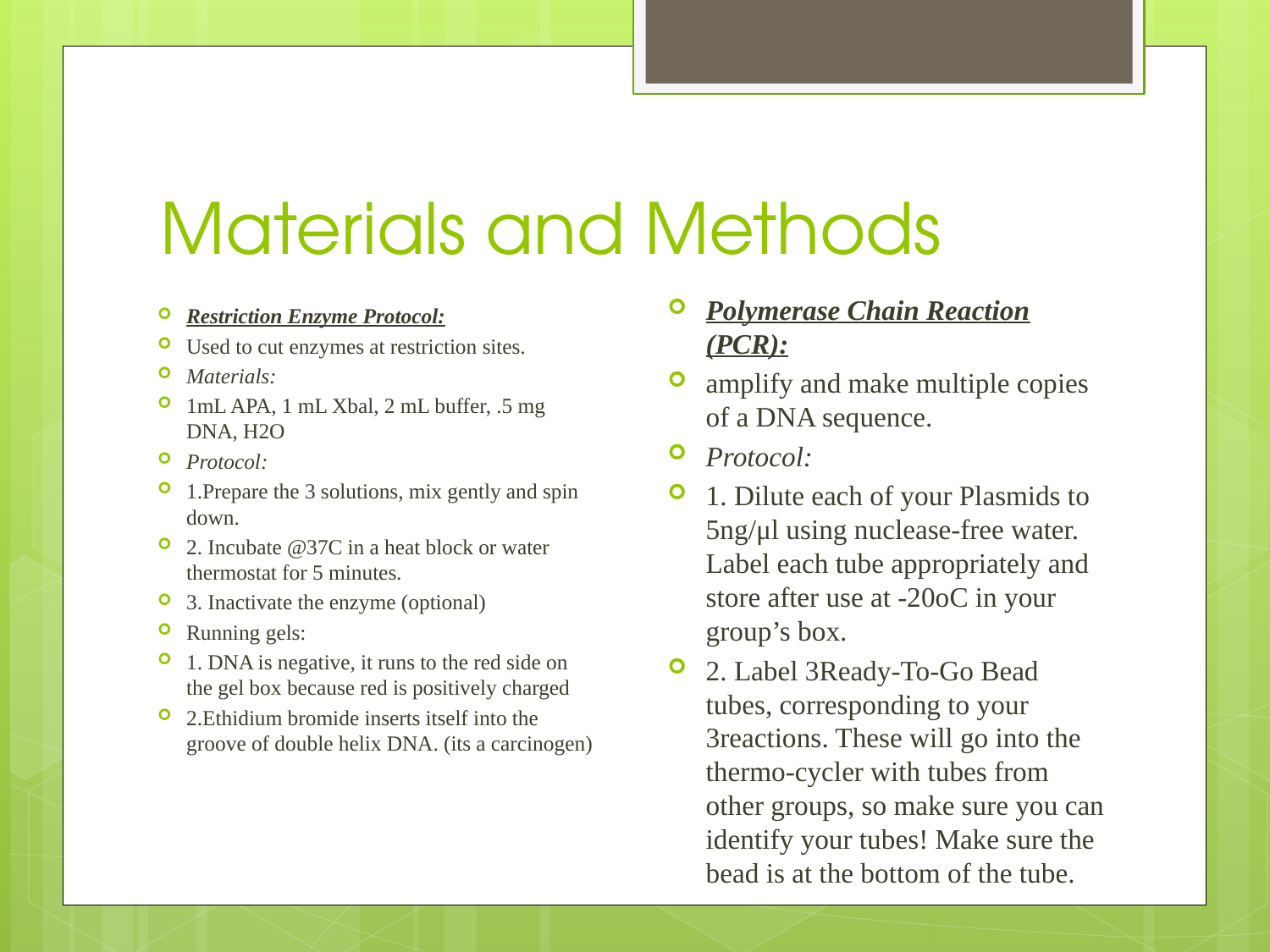

# Materials and Methods
Polymerase Chain Reaction (PCR):
amplify and make multiple copies of a DNA sequence.
Protocol:
1. Dilute each of your Plasmids to 5ng/μl using nuclease-free water. Label each tube appropriately and store after use at -20oC in your group’s box.
2. Label 3Ready-To-Go Bead tubes, corresponding to your 3reactions. These will go into the thermo-cycler with tubes from other groups, so make sure you can identify your tubes! Make sure the bead is at the bottom of the tube.
Restriction Enzyme Protocol:
Used to cut enzymes at restriction sites.
Materials:
1mL APA, 1 mL Xbal, 2 mL buffer, .5 mg DNA, H2O
Protocol:
1.Prepare the 3 solutions, mix gently and spin down.
2. Incubate @37C in a heat block or water thermostat for 5 minutes.
3. Inactivate the enzyme (optional)
Running gels:
1. DNA is negative, it runs to the red side on the gel box because red is positively charged
2.Ethidium bromide inserts itself into the groove of double helix DNA. (its a carcinogen)